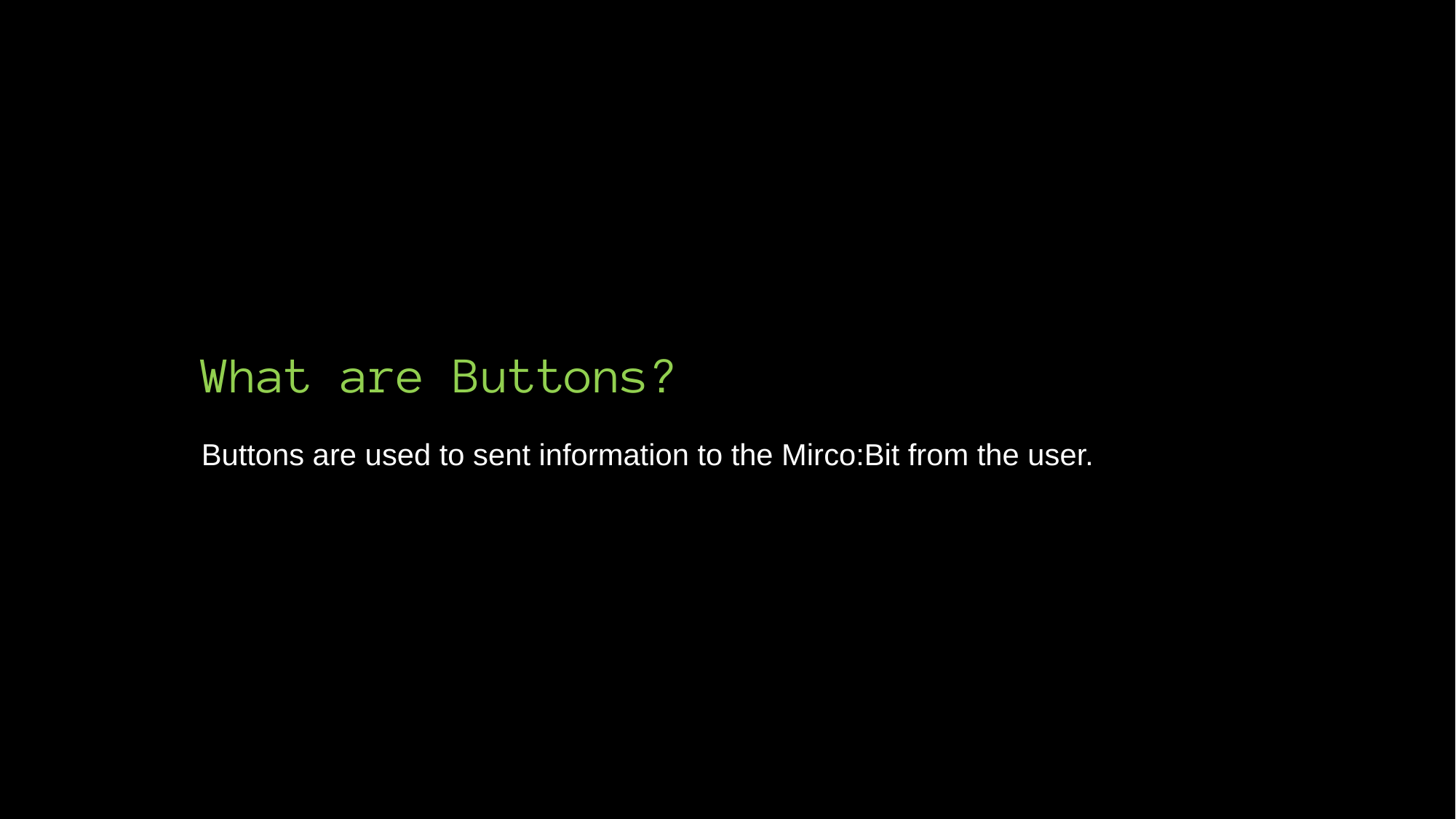

# What are Buttons?
Buttons are used to sent information to the Mirco:Bit from the user.